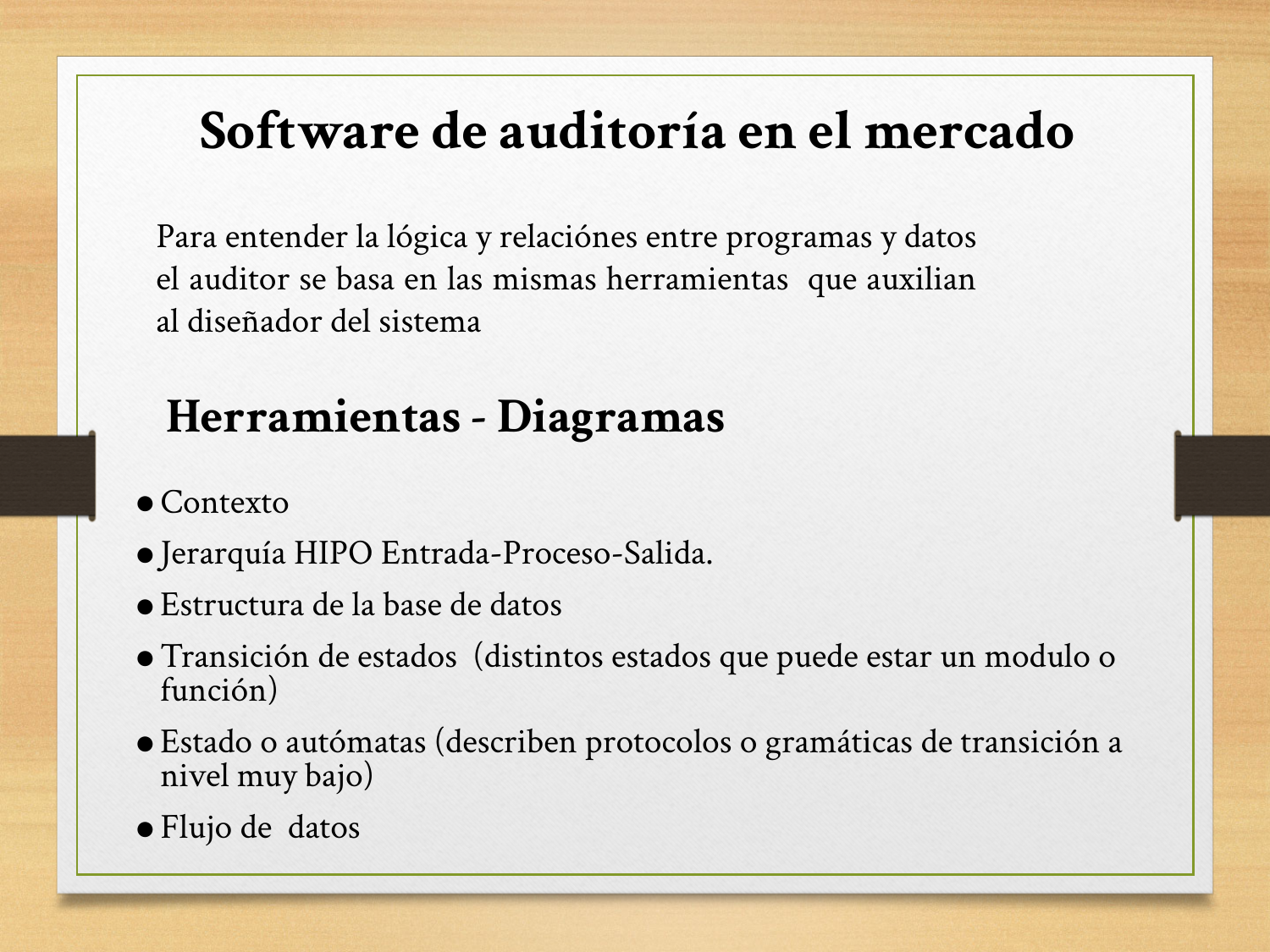

Software de auditoría en el mercado
Para entender la lógica y relaciónes entre programas y datos el auditor se basa en las mismas herramientas  que auxilian al diseñador del sistema
Herramientas - Diagramas
Contexto
Jerarquía HIPO Entrada-Proceso-Salida.
Estructura de la base de datos
Transición de estados  (distintos estados que puede estar un modulo o función)
Estado o autómatas (describen protocolos o gramáticas de transición a nivel muy bajo)
Flujo de  datos